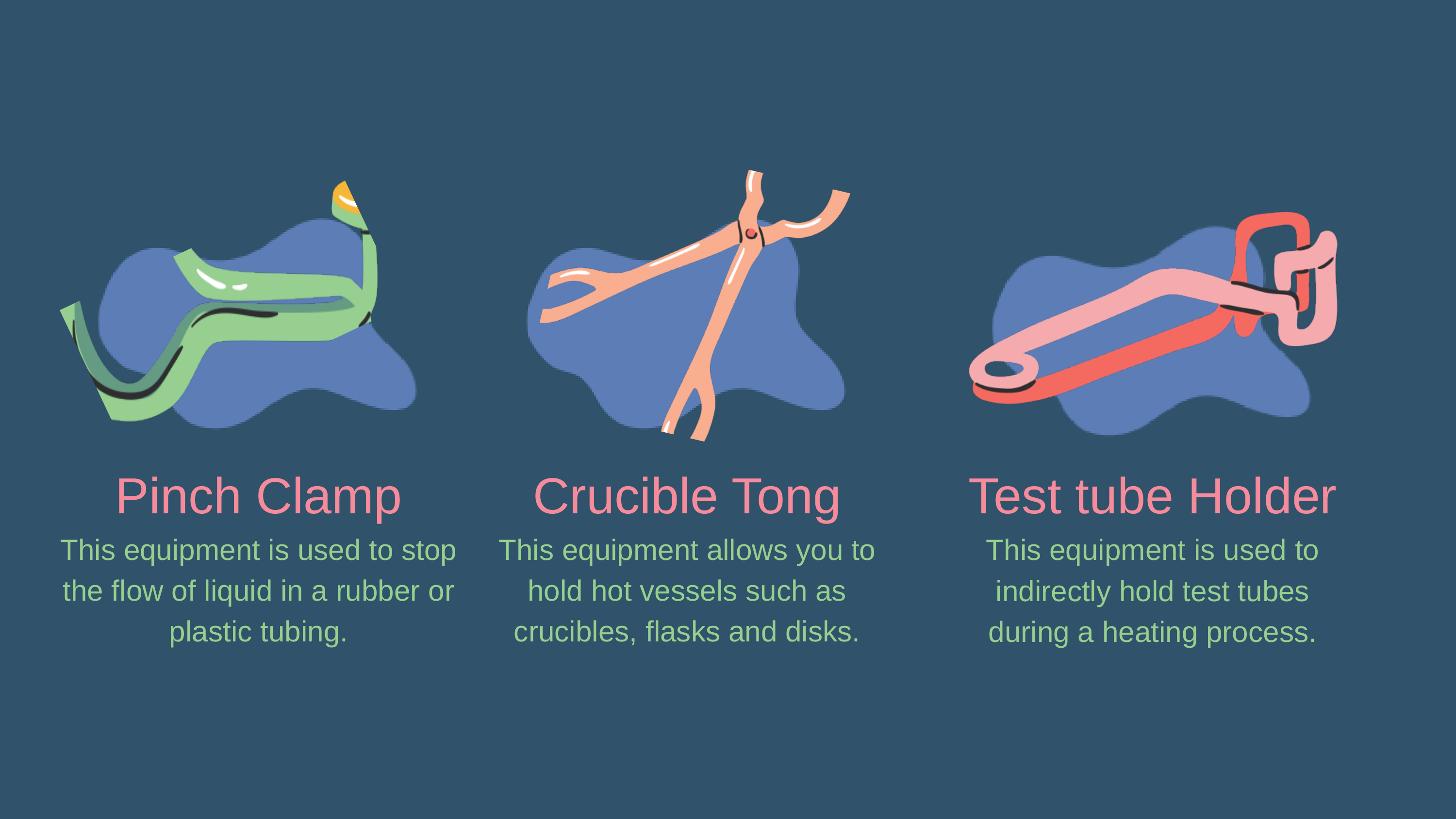

Pinch Clamp
Crucible Tong
Test tube Holder
This equipment is used to stop the flow of liquid in a rubber or plastic tubing.
This equipment allows you to hold hot vessels such as crucibles, flasks and disks.
This equipment is used to indirectly hold test tubes during a heating process.